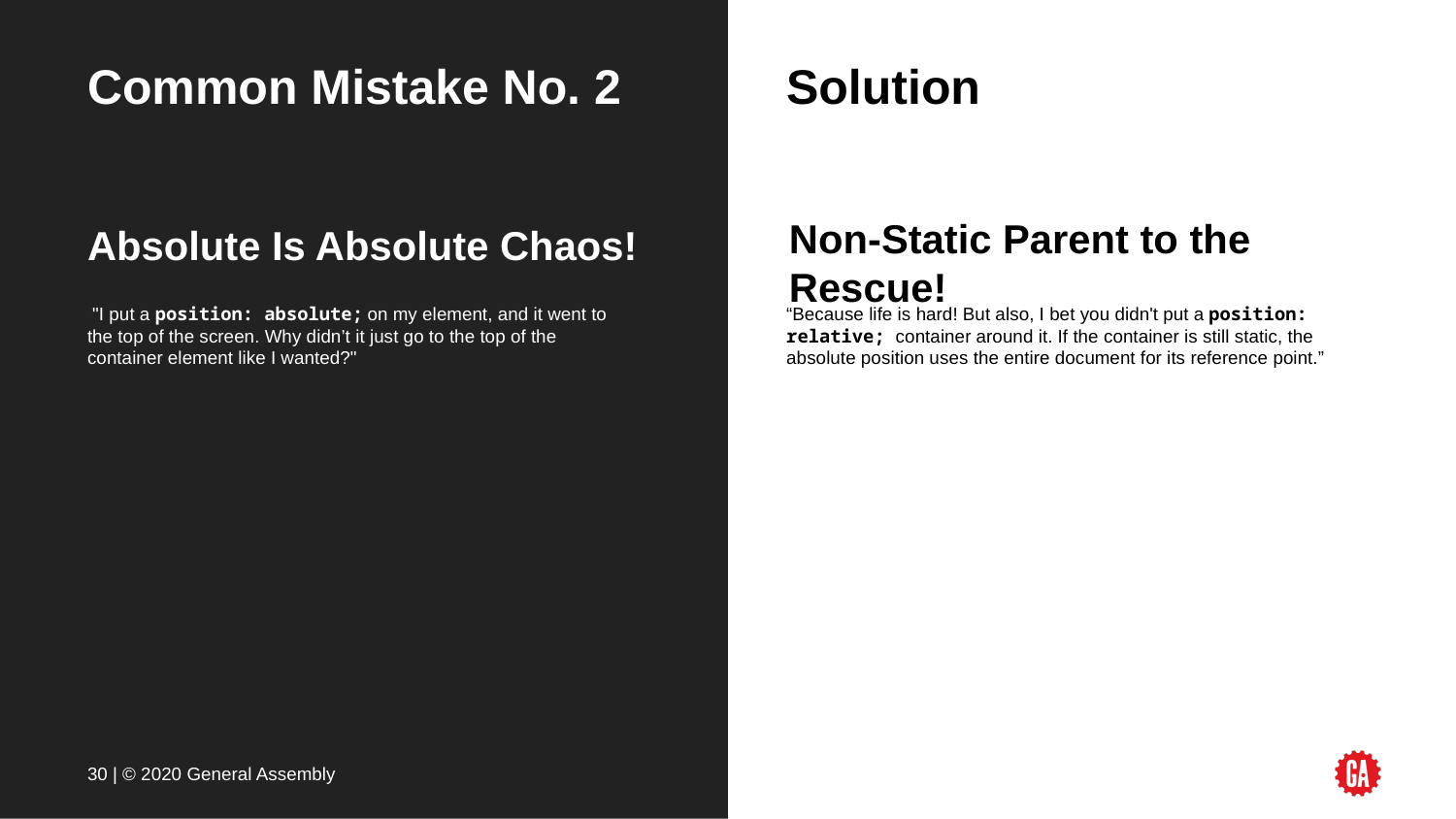

# Common Mistake No. 2
Solution
Absolute Is Absolute Chaos!
Non-Static Parent to the Rescue!
 "I put a position: absolute; on my element, and it went to the top of the screen. Why didn’t it just go to the top of the container element like I wanted?"

“Because life is hard! But also, I bet you didn't put a position: relative; container around it. If the container is still static, the absolute position uses the entire document for its reference point.”
30 | © 2020 General Assembly